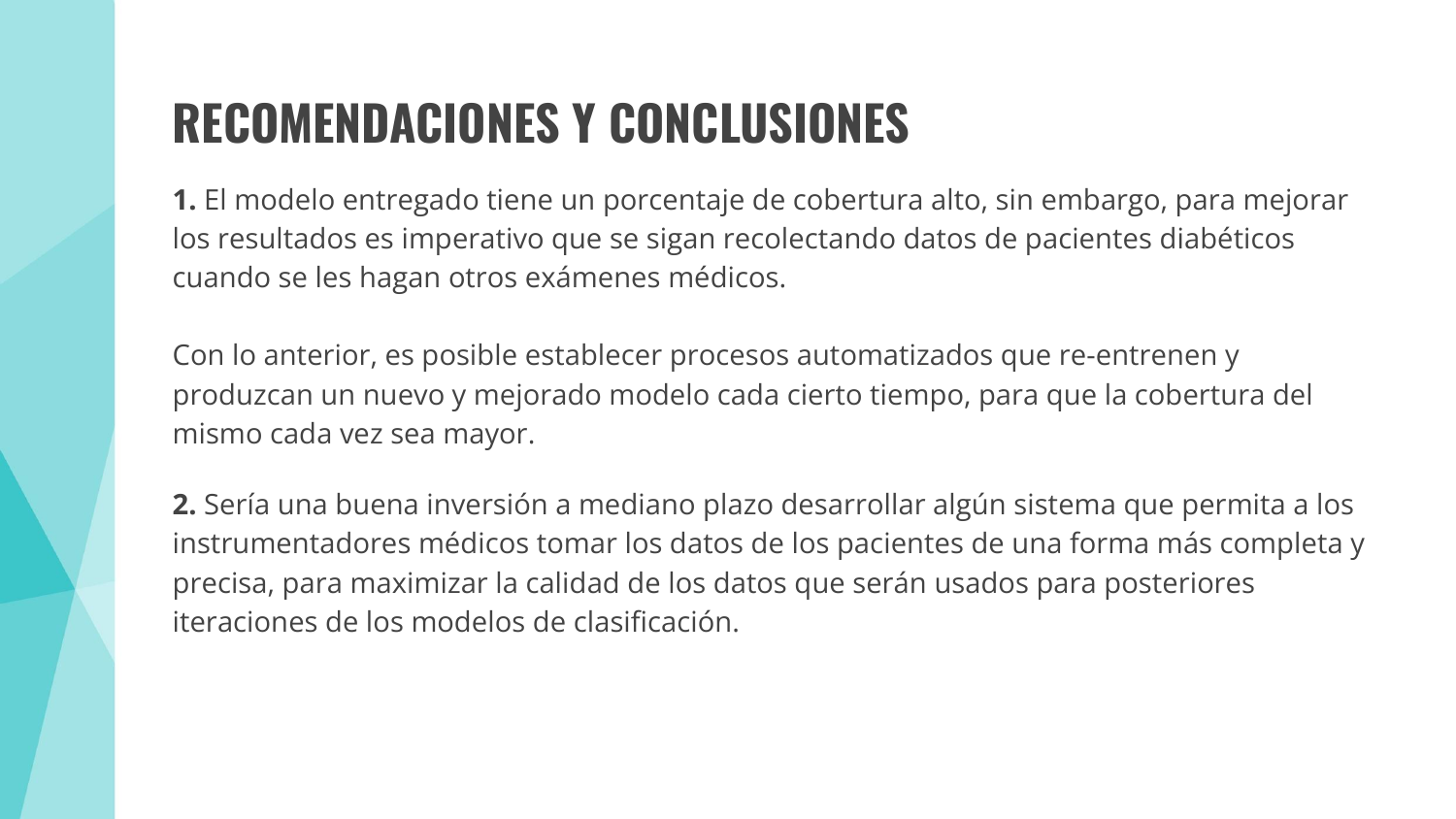

# RECOMENDACIONES Y CONCLUSIONES
1. El modelo entregado tiene un porcentaje de cobertura alto, sin embargo, para mejorar los resultados es imperativo que se sigan recolectando datos de pacientes diabéticos cuando se les hagan otros exámenes médicos.
Con lo anterior, es posible establecer procesos automatizados que re-entrenen y produzcan un nuevo y mejorado modelo cada cierto tiempo, para que la cobertura del mismo cada vez sea mayor.
2. Sería una buena inversión a mediano plazo desarrollar algún sistema que permita a los instrumentadores médicos tomar los datos de los pacientes de una forma más completa y precisa, para maximizar la calidad de los datos que serán usados para posteriores iteraciones de los modelos de clasificación.